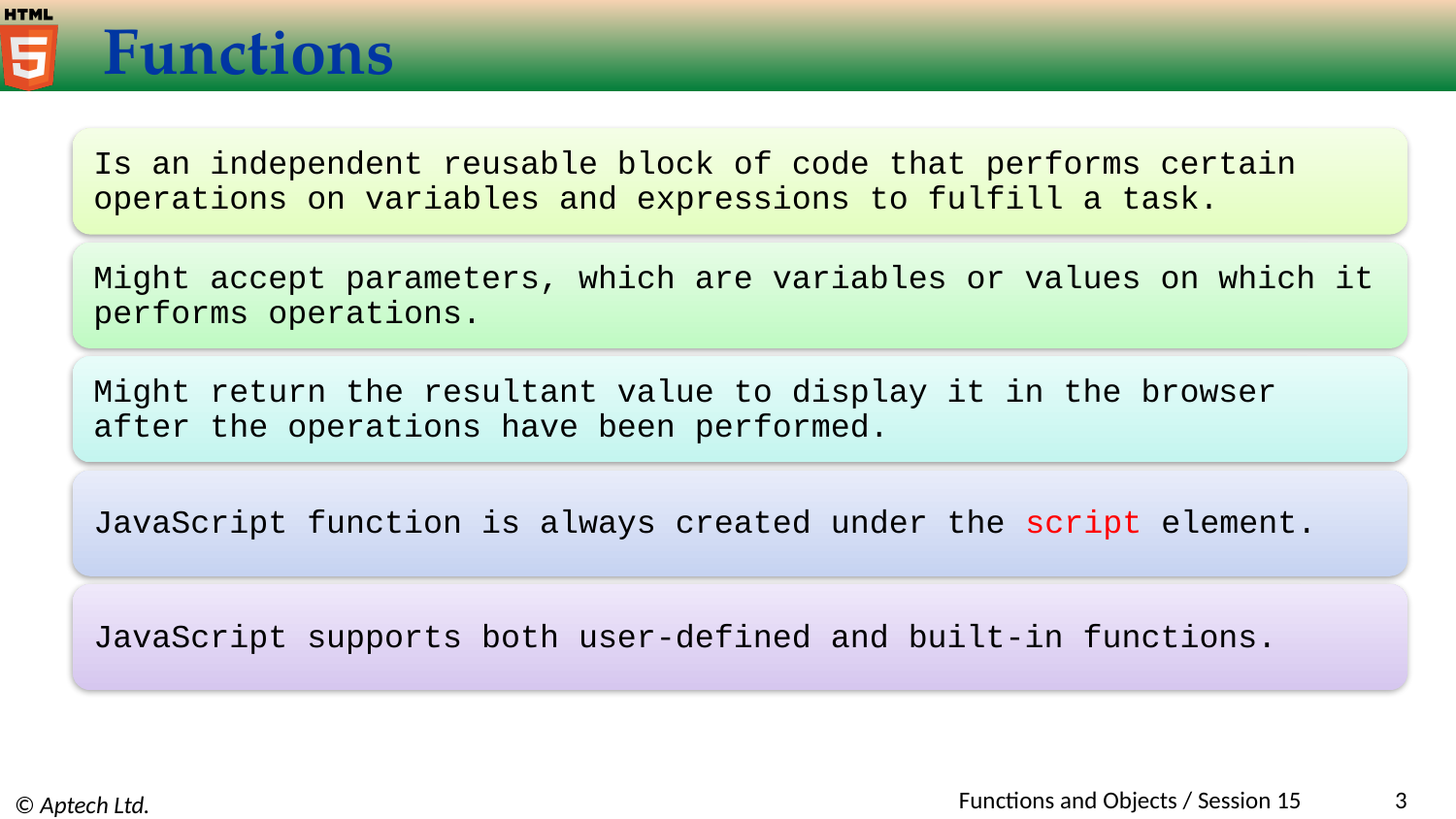

# Functions

Is an independent reusable block of code that performs certain operations on variables and expressions to fulfill a task.

Might accept parameters, which are variables or values on which it performs operations.

Might return the resultant value to display it in the browser after the operations have been performed.

JavaScript function is always created under the script element.

JavaScript supports both user-defined and built-in functions.
Functions and Objects / Session 15
3